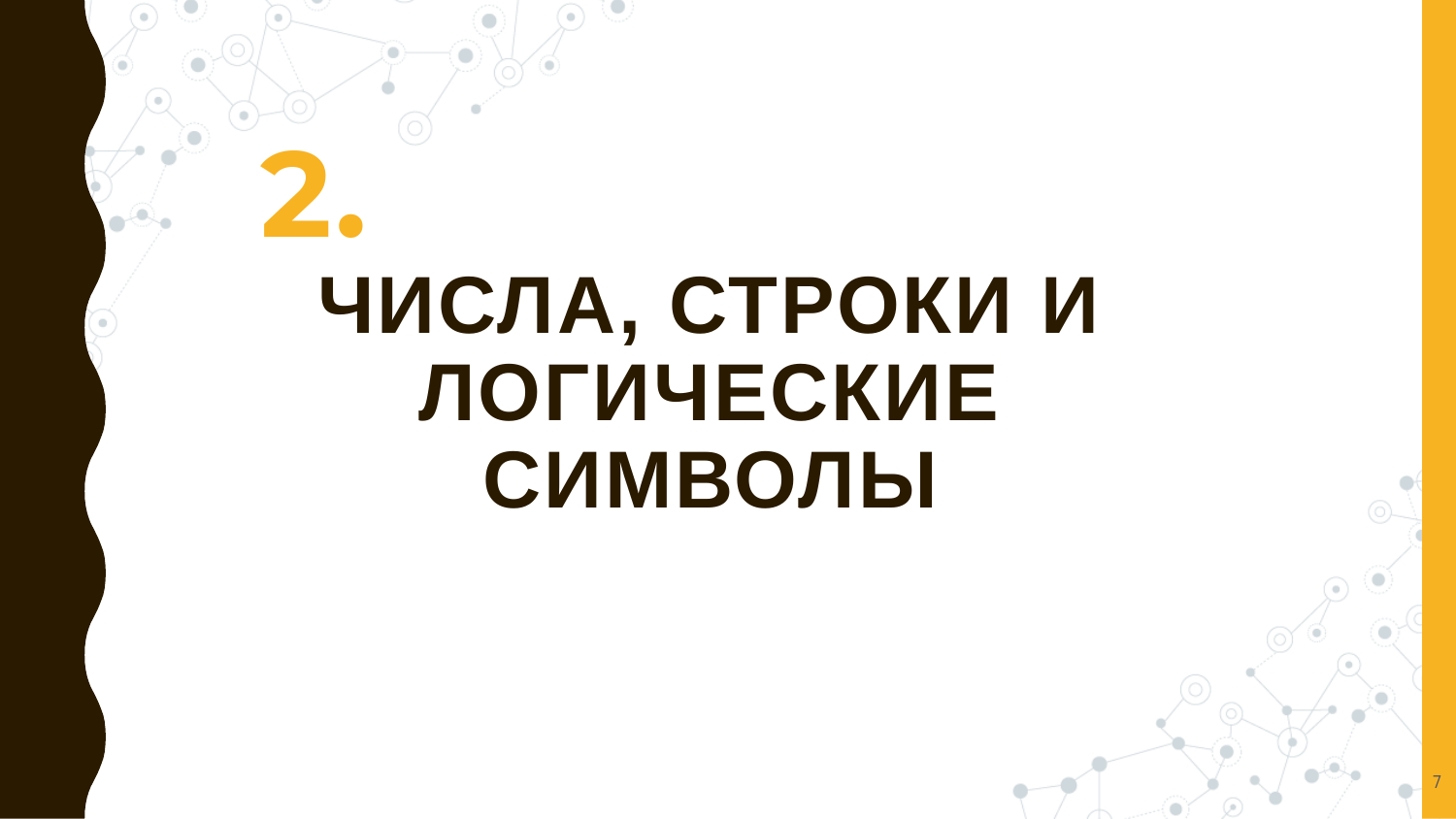

# 2.
Числа, строки и логические символы
7